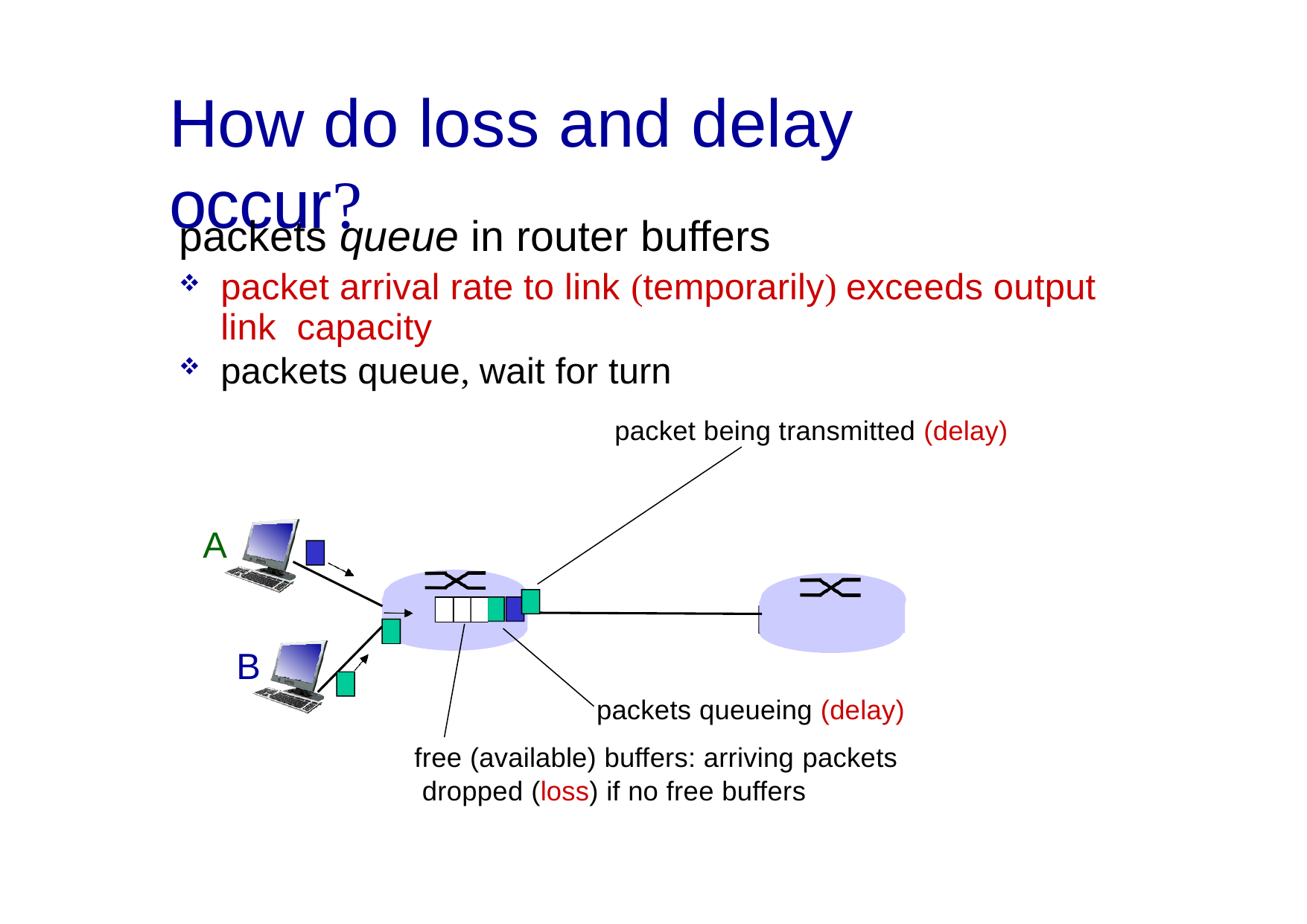

# How do loss and delay occur?
packets queue in router buffers
packet arrival rate to link (temporarily) exceeds output link  capacity
packets queue, wait for turn
packet being transmitted (delay)

A

B
packets queueing (delay)
free (available) buffers: arriving packets  dropped (loss) if no free buffers